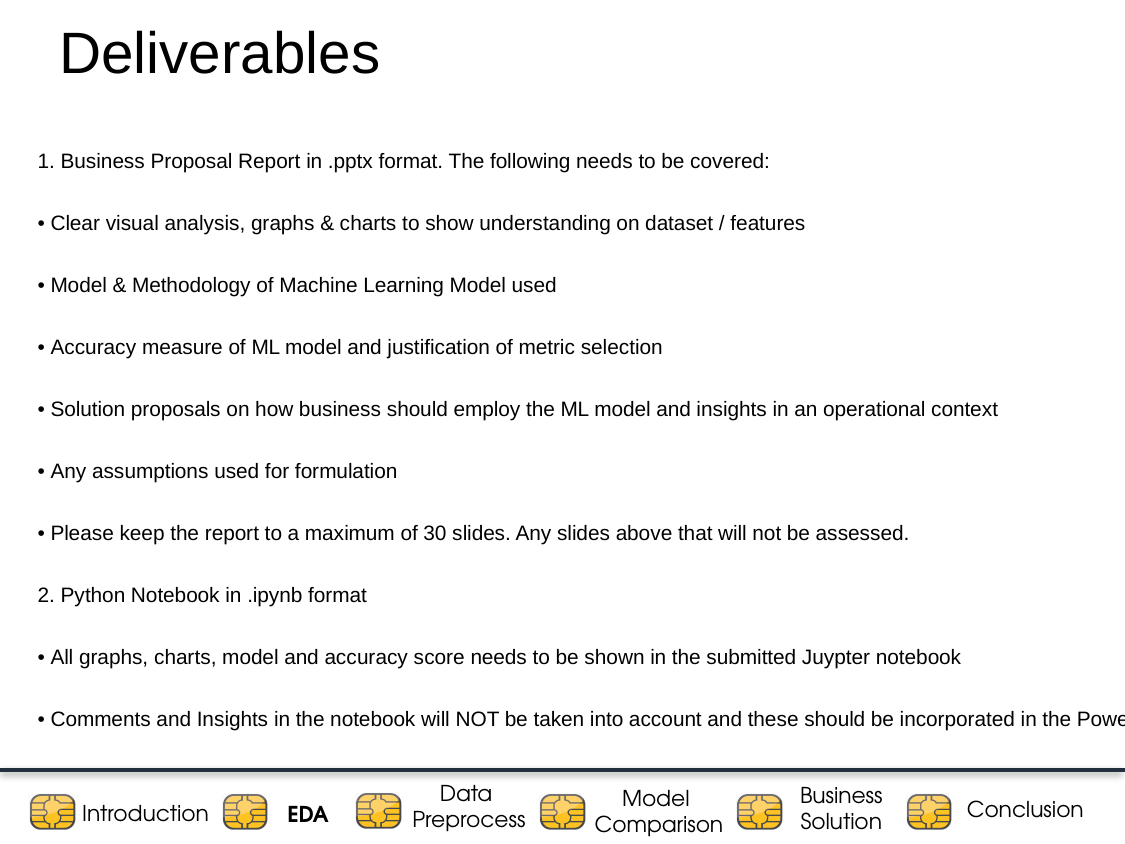

# Deliverables
1. Business Proposal Report in .pptx format. The following needs to be covered:
• Clear visual analysis, graphs & charts to show understanding on dataset / features
• Model & Methodology of Machine Learning Model used
• Accuracy measure of ML model and justification of metric selection
• Solution proposals on how business should employ the ML model and insights in an operational context
• Any assumptions used for formulation
• Please keep the report to a maximum of 30 slides. Any slides above that will not be assessed.
2. Python Notebook in .ipynb format
• All graphs, charts, model and accuracy score needs to be shown in the submitted Juypter notebook
• Comments and Insights in the notebook will NOT be taken into account and these should be incorporated in the PowerPoint rep